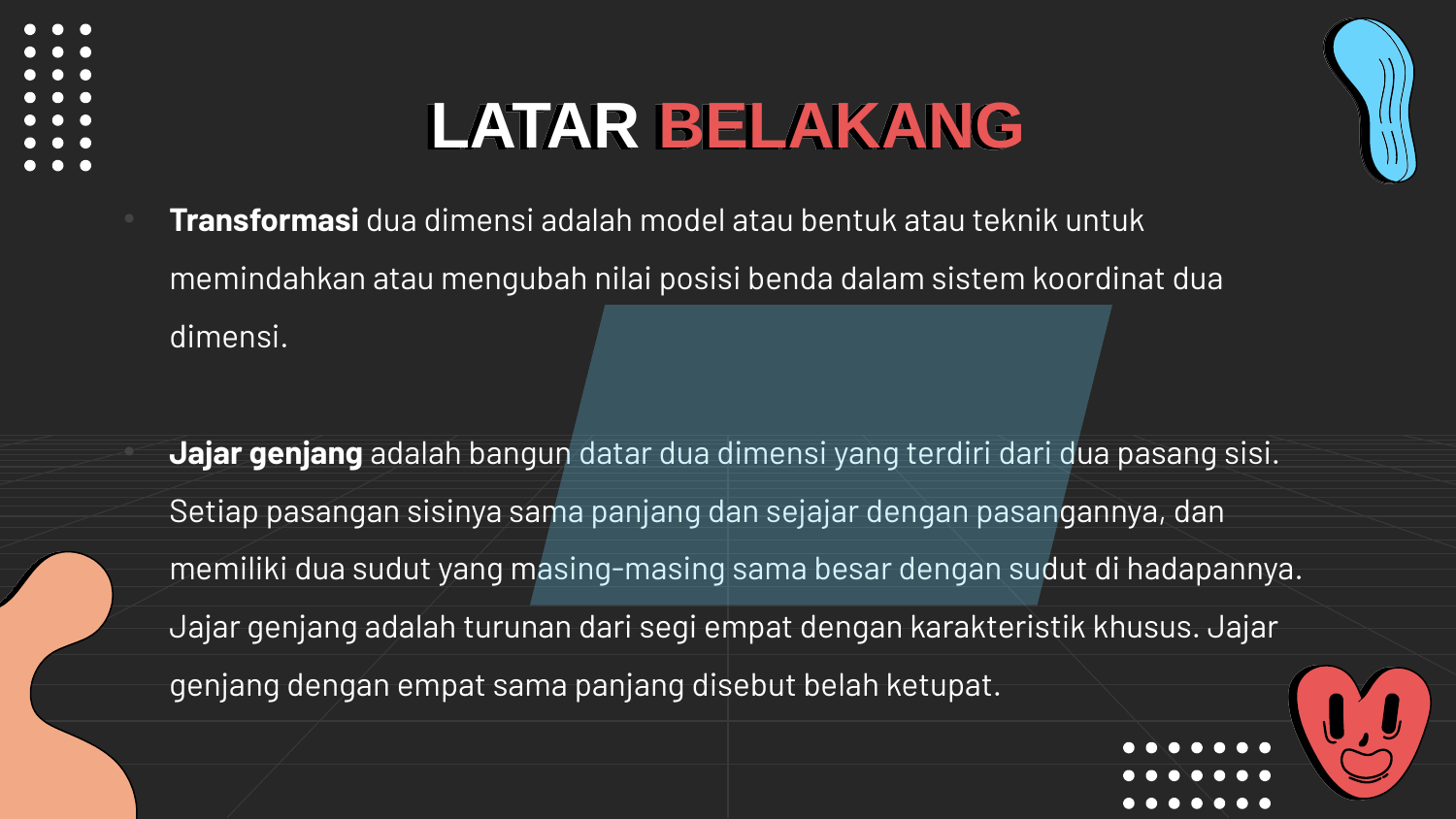

# LATAR BELAKANG
Transformasi dua dimensi adalah model atau bentuk atau teknik untuk memindahkan atau mengubah nilai posisi benda dalam sistem koordinat dua dimensi.

Jajar genjang adalah bangun datar dua dimensi yang terdiri dari dua pasang sisi. Setiap pasangan sisinya sama panjang dan sejajar dengan pasangannya, dan memiliki dua sudut yang masing-masing sama besar dengan sudut di hadapannya. Jajar genjang adalah turunan dari segi empat dengan karakteristik khusus. Jajar genjang dengan empat sama panjang disebut belah ketupat.